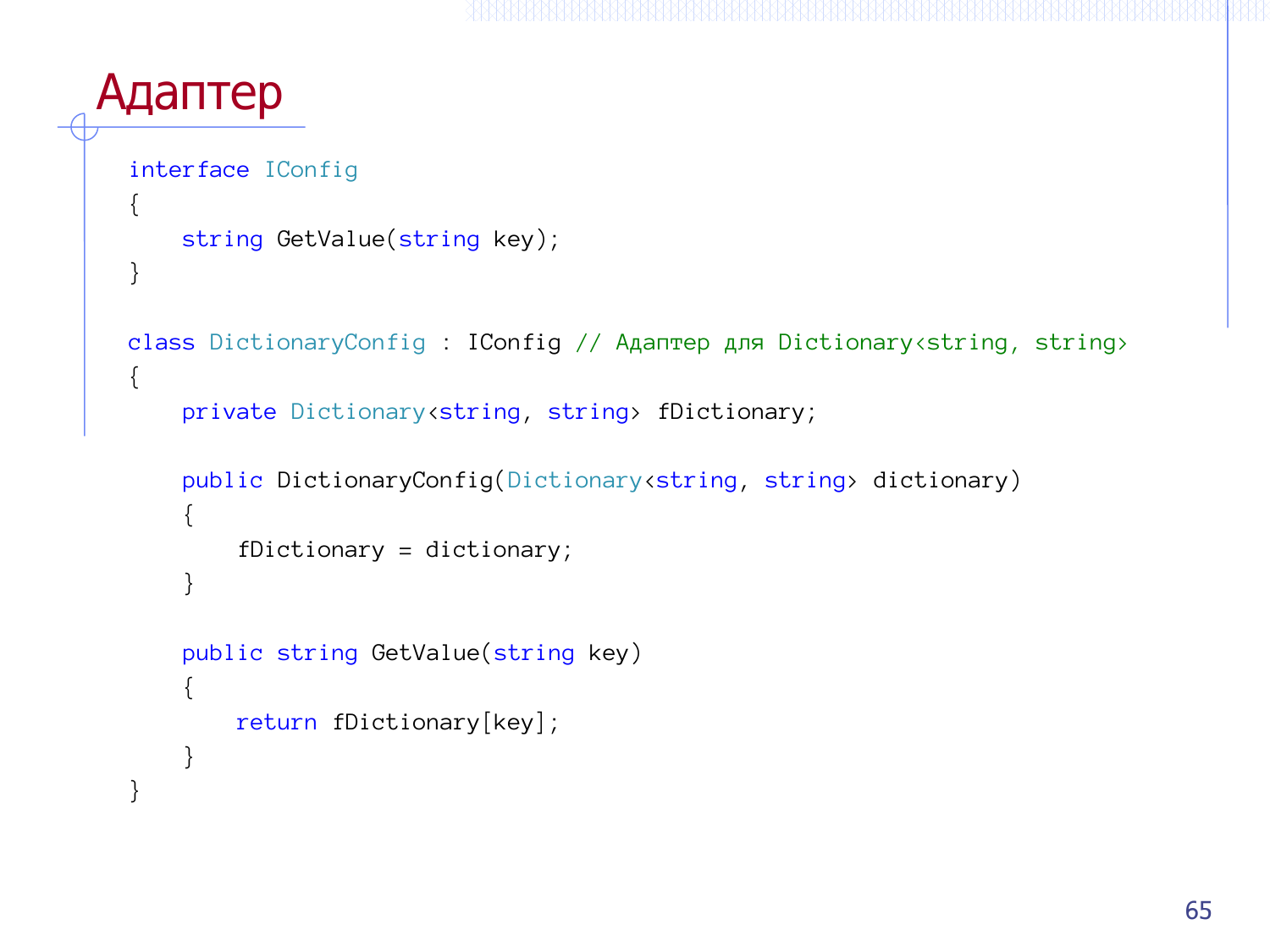

# Адаптер
interface IConfig
{
    string GetValue(string key);
}

class DictionaryConfig : IConfig // Адаптер для Dictionary<string, string>
{
    private Dictionary<string, string> fDictionary;

    public DictionaryConfig(Dictionary<string, string> dictionary)
    {
        fDictionary = dictionary;
    }

    public string GetValue(string key)
    {
        return fDictionary[key];
    }
}
65